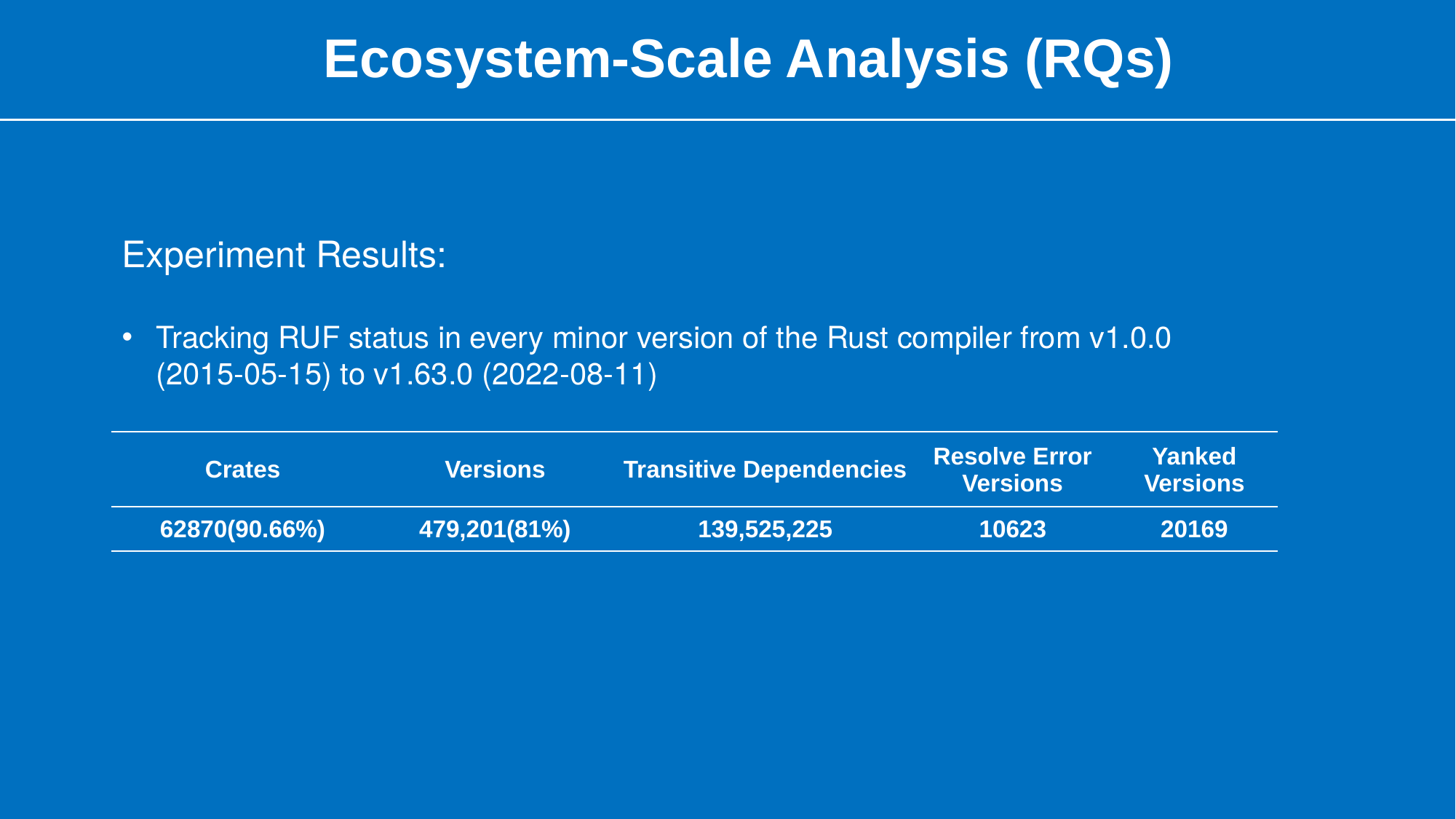

# Ecosystem-Scale Analysis (RQs)
Experiment Results:

Tracking RUF status in every minor version of the Rust compiler from v1.0.0 (2015-05-15) to v1.63.0 (2022-08-11)
| Crates | Versions | Transitive Dependencies | Resolve Error Versions | Yanked Versions |
| --- | --- | --- | --- | --- |
| 62870(90.66%) | 479,201(81%) | 139,525,225 | 10623 | 20169 |

39